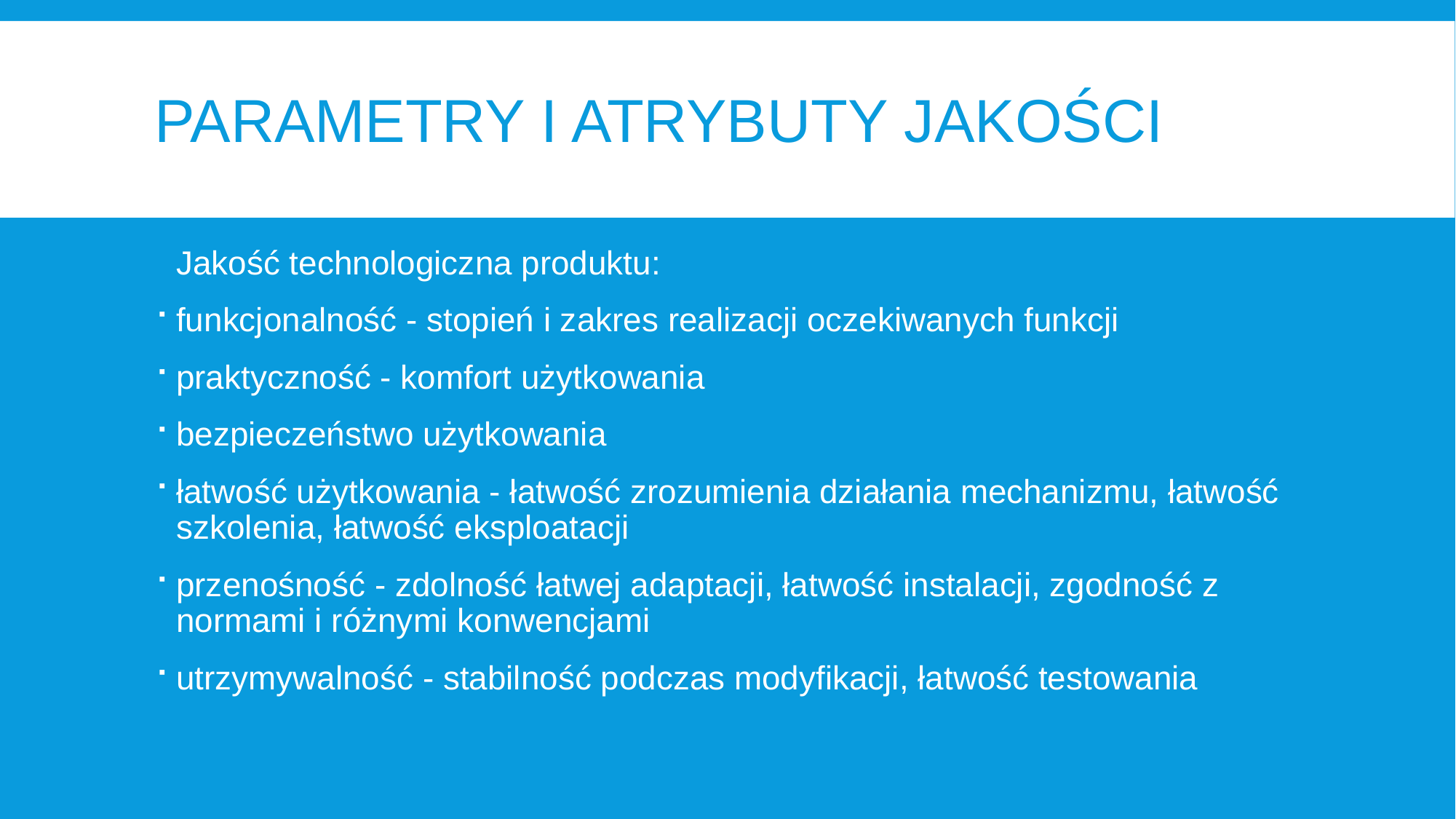

# Parametry i atrybuty jakości
	Jakość technologiczna produktu:
funkcjonalność - stopień i zakres realizacji oczekiwanych funkcji
praktyczność - komfort użytkowania
bezpieczeństwo użytkowania
łatwość użytkowania - łatwość zrozumienia działania mechanizmu, łatwość szkolenia, łatwość eksploatacji
przenośność - zdolność łatwej adaptacji, łatwość instalacji, zgodność z normami i różnymi konwencjami
utrzymywalność - stabilność podczas modyfikacji, łatwość testowania